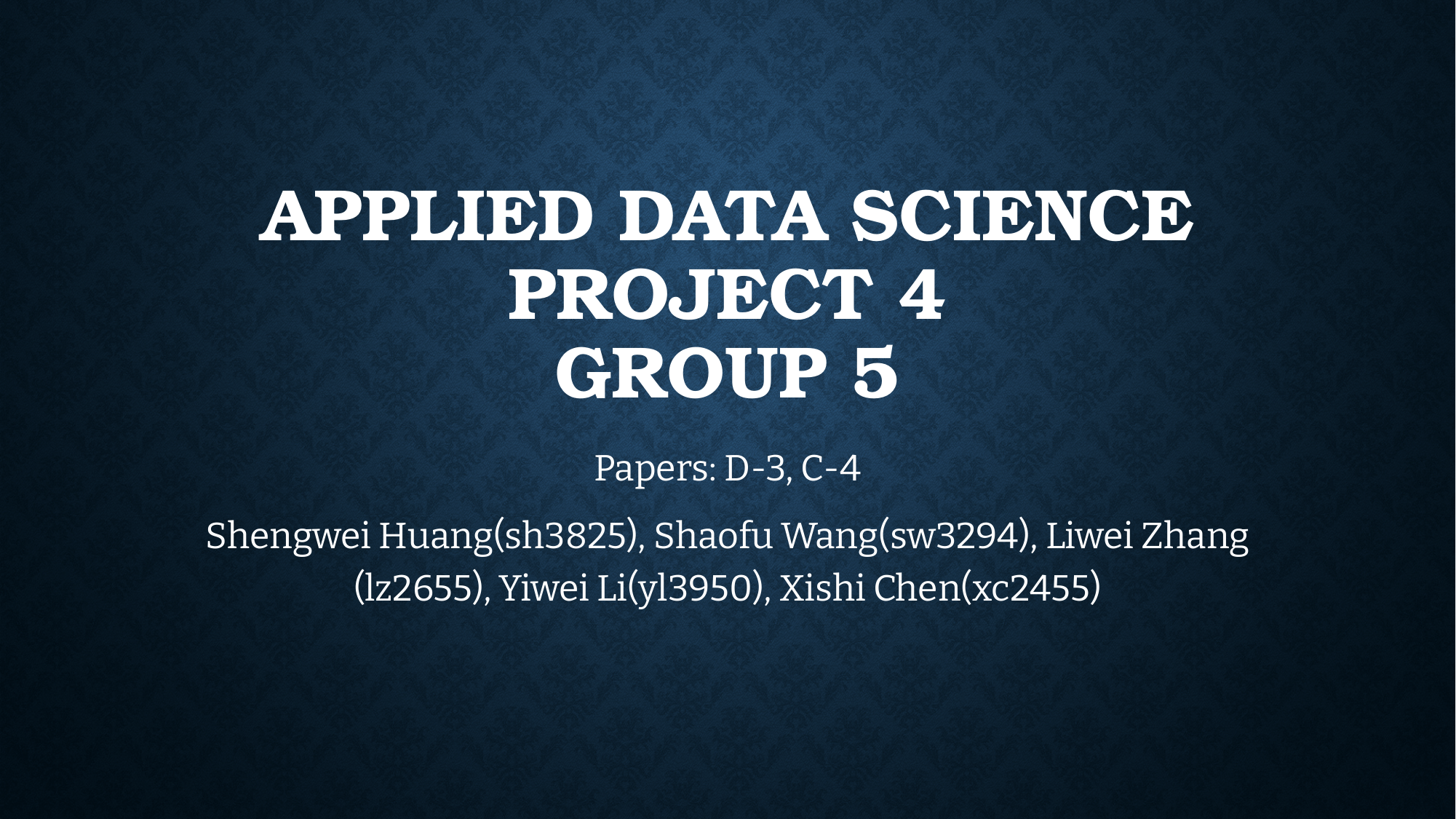

# Applied Data Science Project 4 Group 5
Papers: D-3, C-4
Shengwei Huang(sh3825), Shaofu Wang(sw3294), Liwei Zhang (lz2655), Yiwei Li(yl3950), Xishi Chen(xc2455)